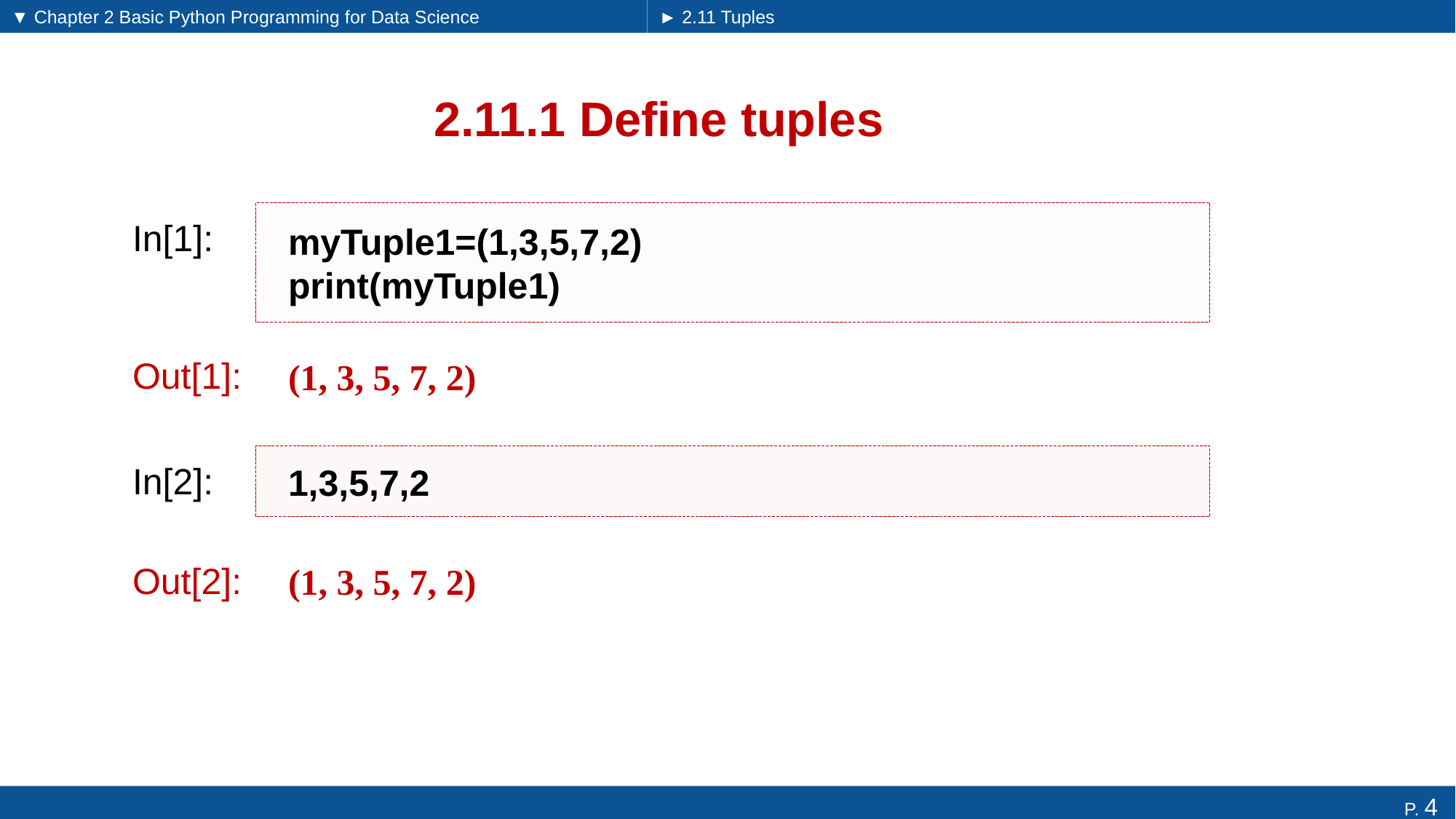

▼ Chapter 2 Basic Python Programming for Data Science
► 2.11 Tuples
# 2.11.1 Define tuples
myTuple1=(1,3,5,7,2)
print(myTuple1)
In[1]:
(1, 3, 5, 7, 2)
Out[1]:
1,3,5,7,2
In[2]:
(1, 3, 5, 7, 2)
Out[2]: